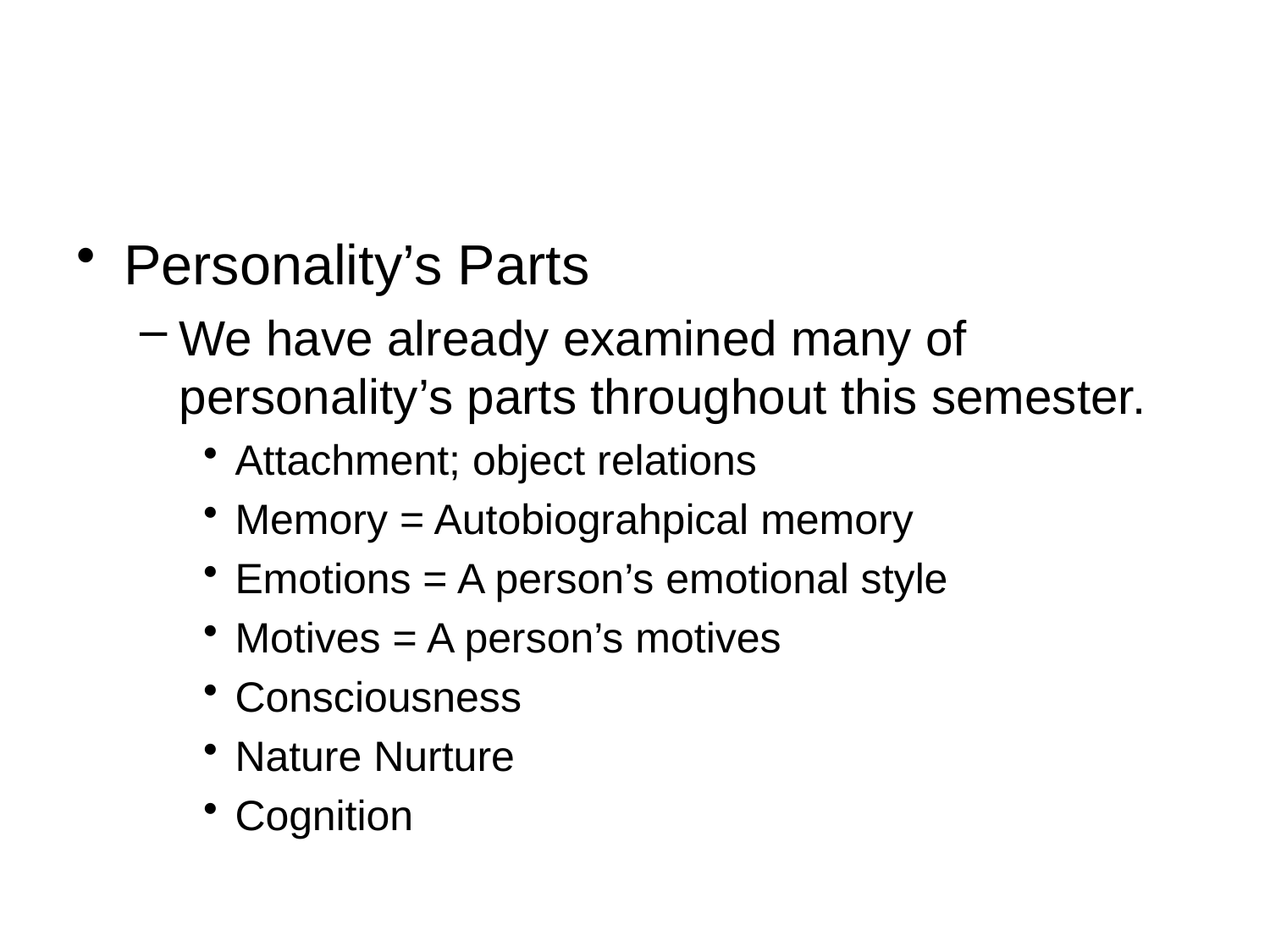

#
Personality’s Parts
We have already examined many of personality’s parts throughout this semester.
Attachment; object relations
Memory = Autobiograhpical memory
Emotions = A person’s emotional style
Motives = A person’s motives
Consciousness
Nature Nurture
Cognition